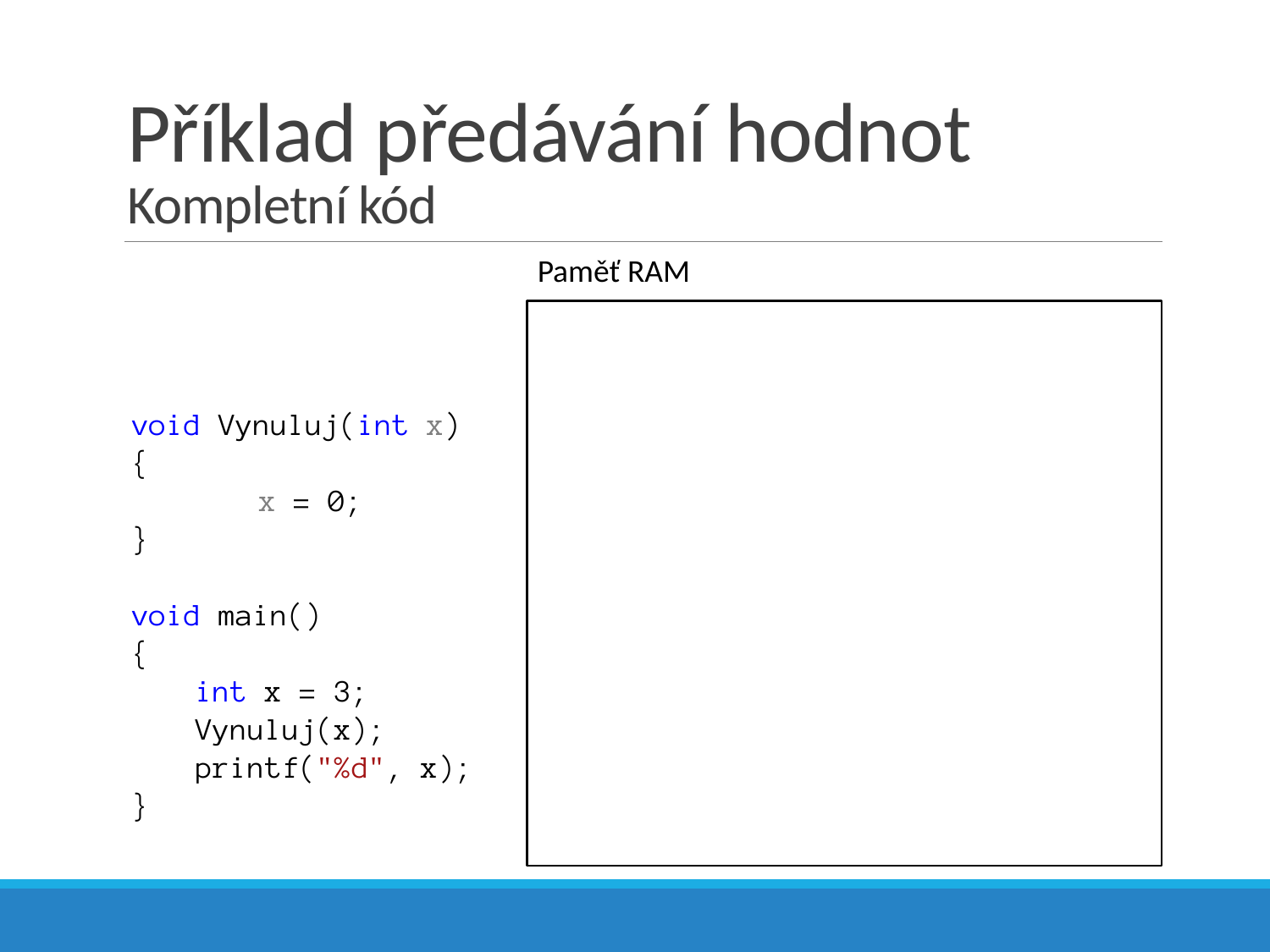

# Příklad předávání hodnot Kompletní kód
Paměť RAM

void Vynuluj(int x)
{
	x = 0;
}

void main()
{
int x = 3;
Vynuluj(x);
printf("%d", x);
}